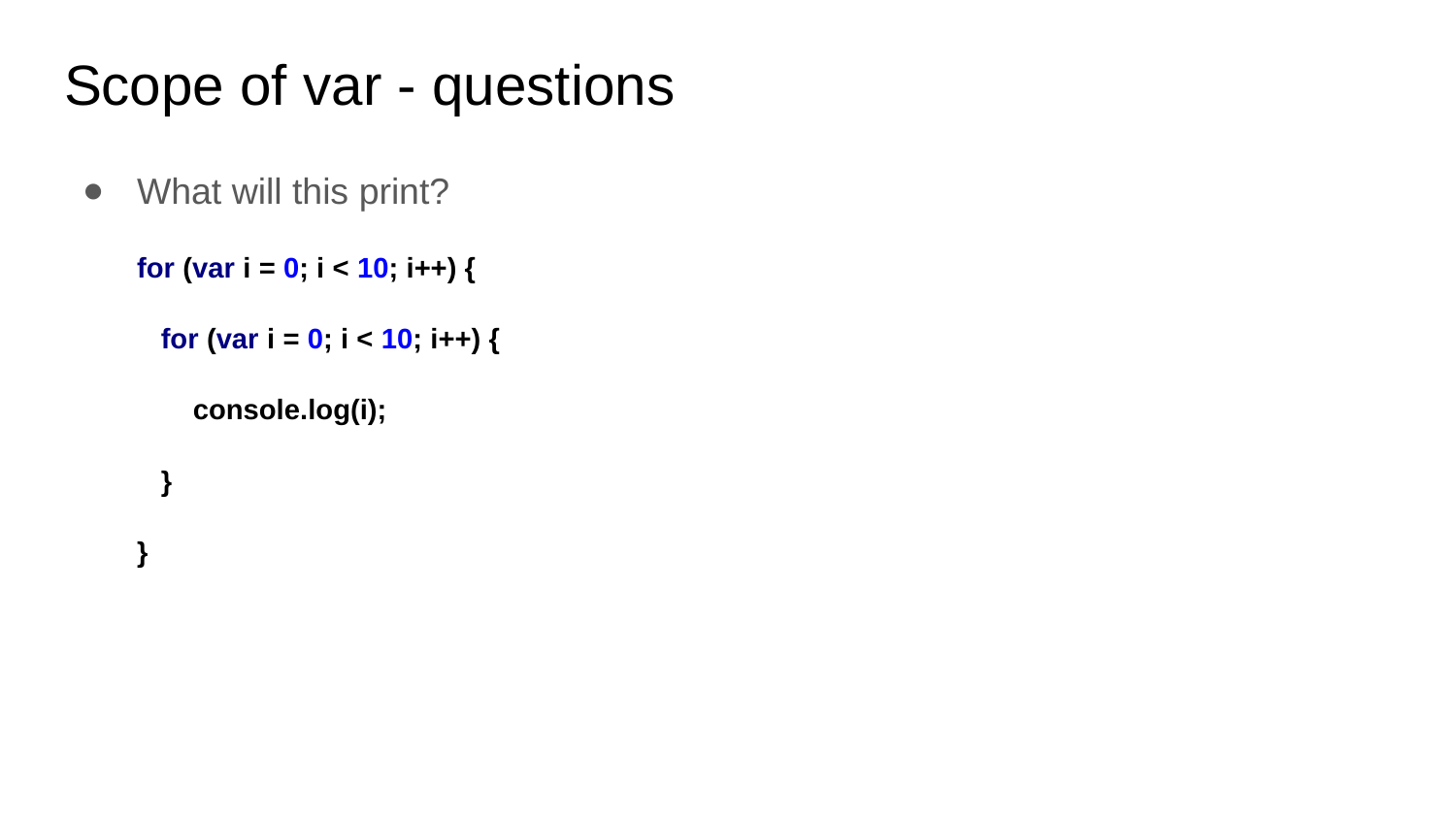

# Scope of var - questions
What will this print?
for (var i = 0; i < 10; i++) {
   for (var i = 0; i < 10; i++) {
       console.log(i);
   }
}